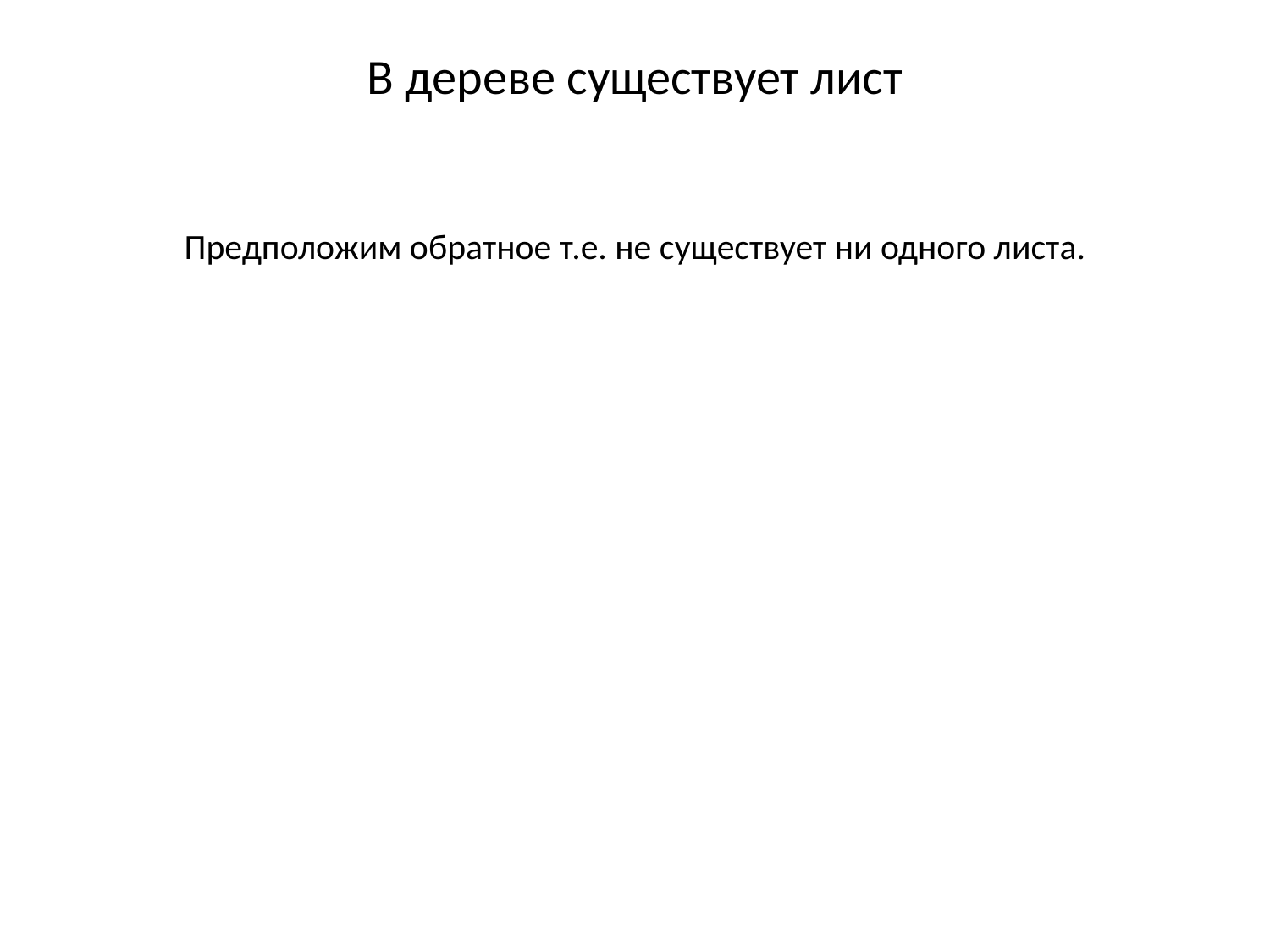

В дереве существует лист
Предположим обратное т.е. не существует ни одного листа.